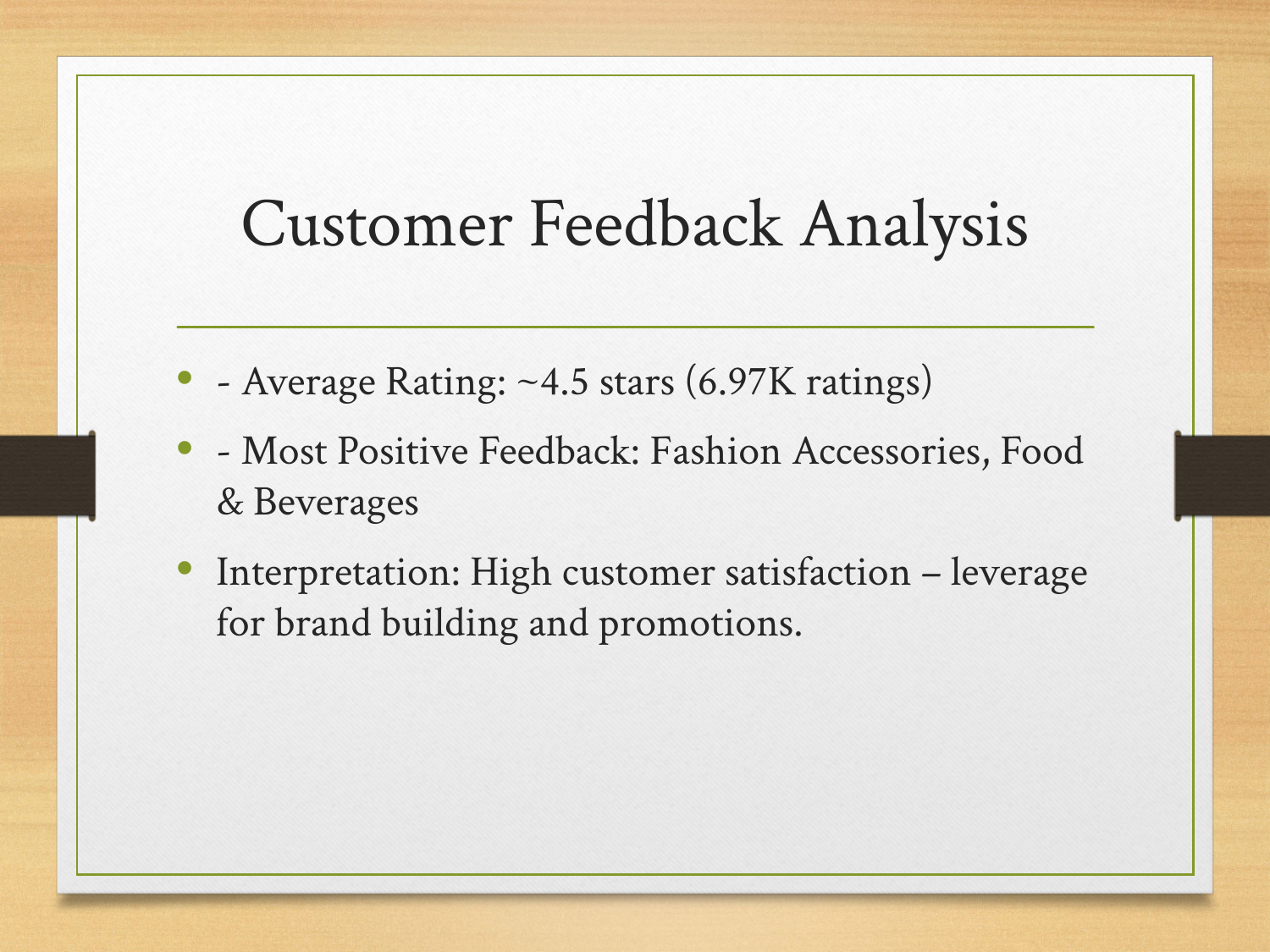

# Customer Feedback Analysis
- Average Rating: ~4.5 stars (6.97K ratings)
- Most Positive Feedback: Fashion Accessories, Food & Beverages
Interpretation: High customer satisfaction – leverage for brand building and promotions.